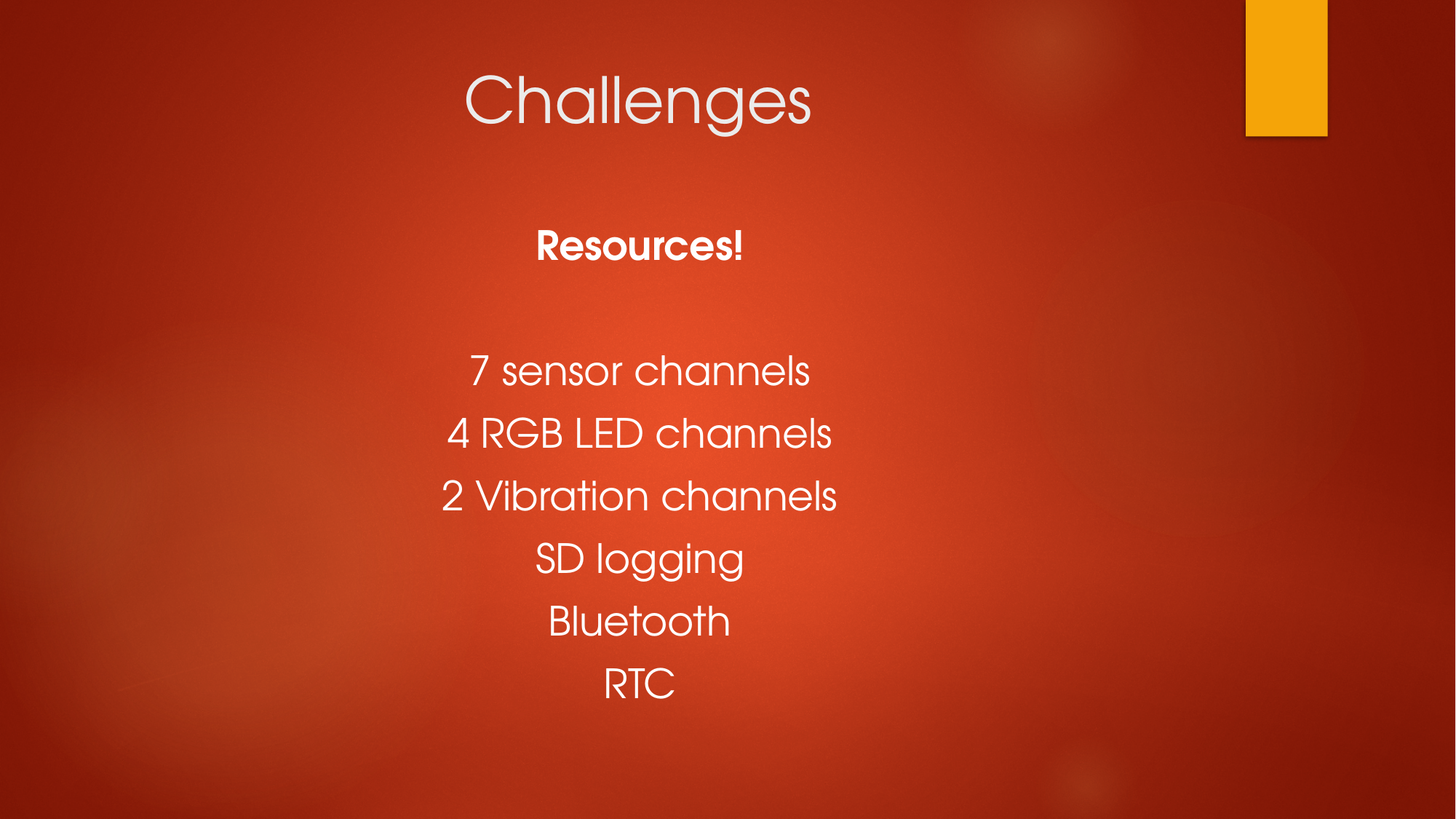

# Challenges
Resources!

7 sensor channels
4 RGB LED channels
2 Vibration channels
SD logging
Bluetooth
RTC